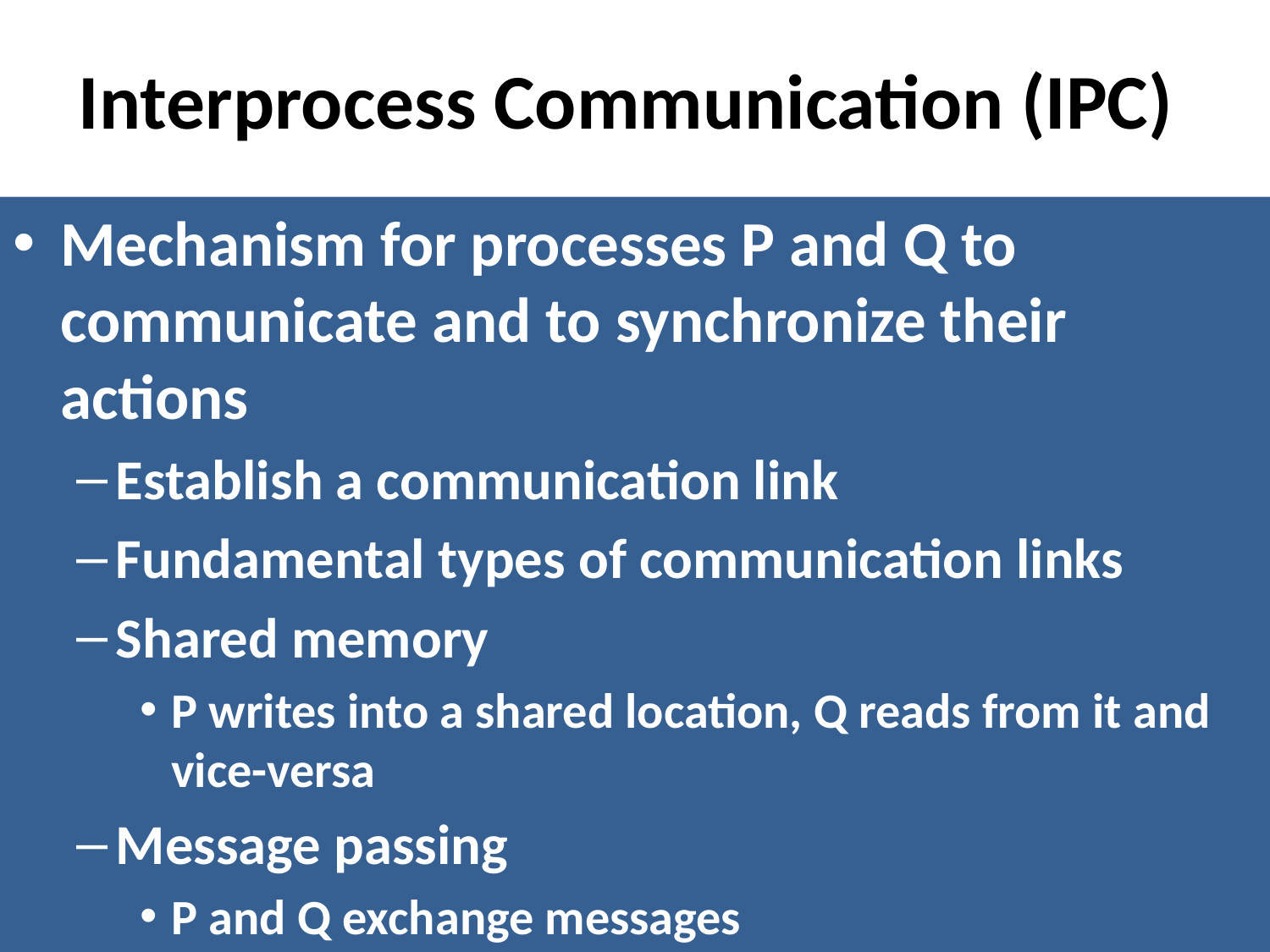

# Interprocess Communication (IPC)
Mechanism for processes P and Q to communicate and to synchronize their actions
Establish a communication link
Fundamental types of communication links
Shared memory
P writes into a shared location, Q reads from it and vice-versa
Message passing
P and Q exchange messages